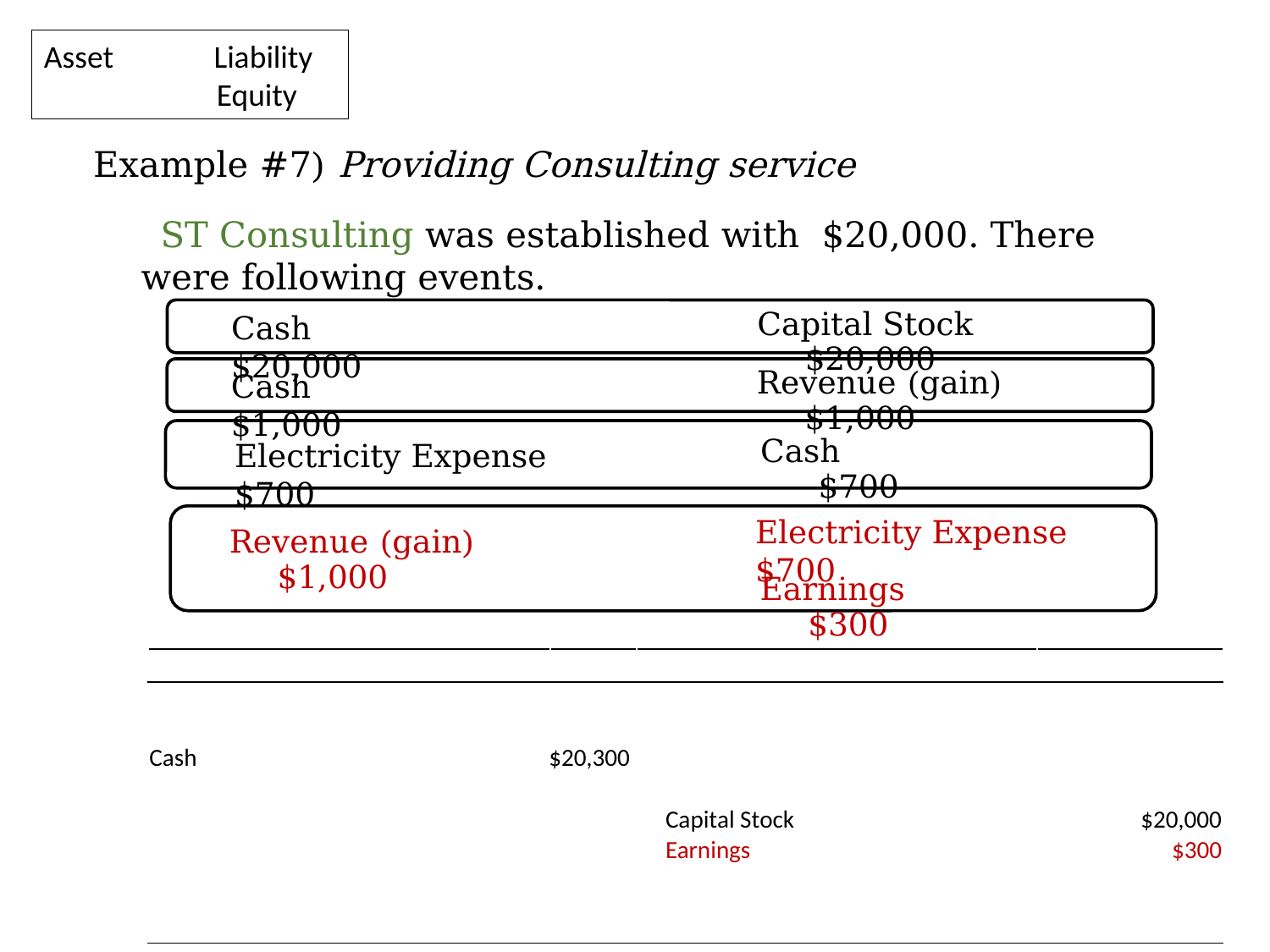

Asset              Liability
                        Equity
Example #7) Providing Consulting service
      ST Consulting was established with  $20,000. There were following events.

Capital Stock           $20,000
Cash                            $20,000

Revenue (gain)        $1,000
Cash                             $1,000

Cash                               $700
Electricity Expense     $700
Electricity Expense     $700

Revenue (gain)        $1,000
Earnings                        $300
|  |  |  |  |  |
| --- | --- | --- | --- | --- |
|  |  |  |  |  |
|  |  |  |  |  |
| Cash | $20,300 | $30,920 |  |  |
|  |  | $1,000 |  |  |
|  |  |  | Capital Stock | $20,000 |
|  |  |  | Earnings | $300 |
|  |  |  |  |  |
|  |  |  |  |  |